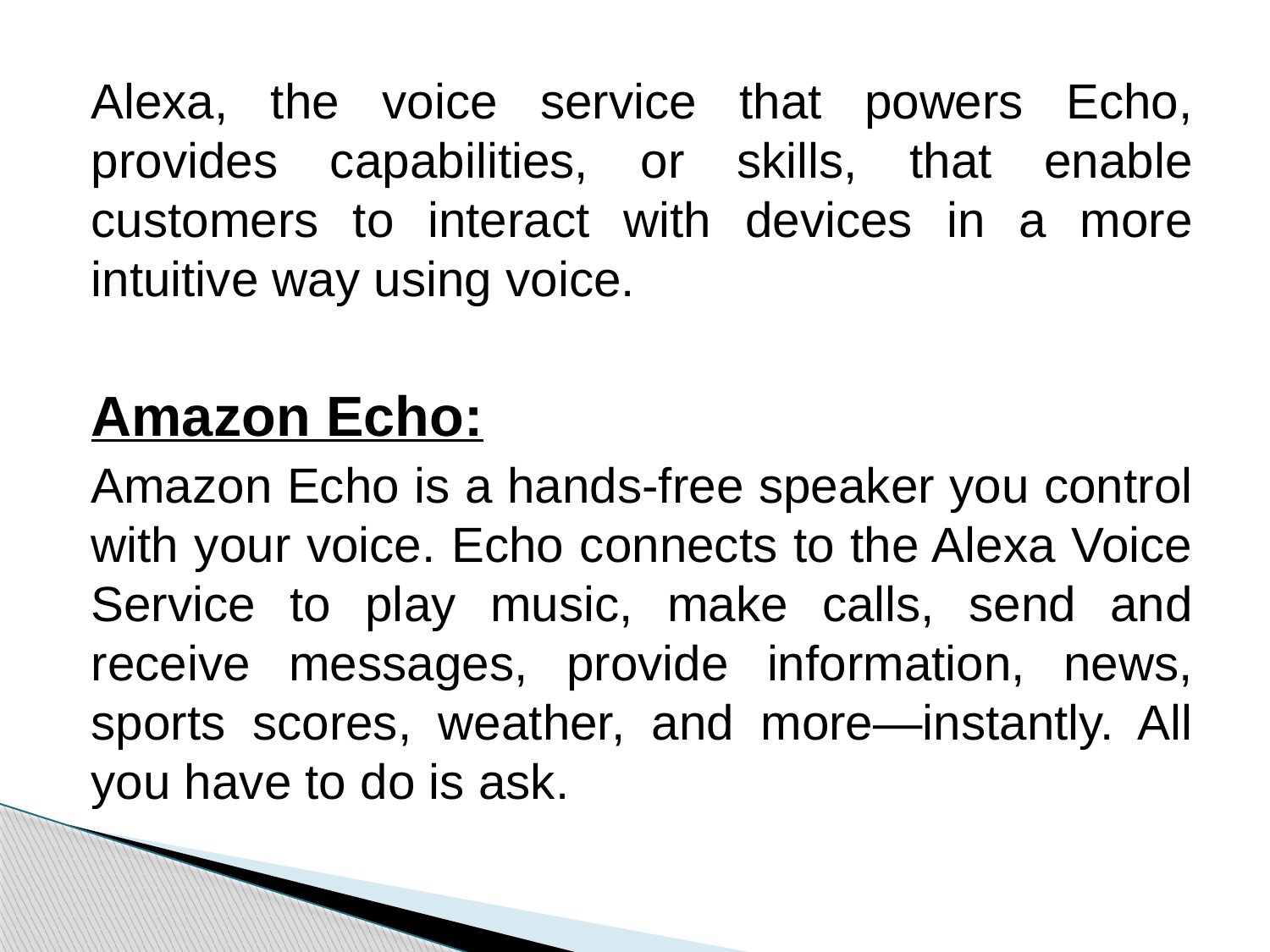

Alexa, the voice service that powers Echo, provides capabilities, or skills, that enable customers to interact with devices in a more intuitive way using voice.

Amazon Echo:
Amazon Echo is a hands-free speaker you control with your voice. Echo connects to the Alexa Voice Service to play music, make calls, send and receive messages, provide information, news, sports scores, weather, and more—instantly. All you have to do is ask.